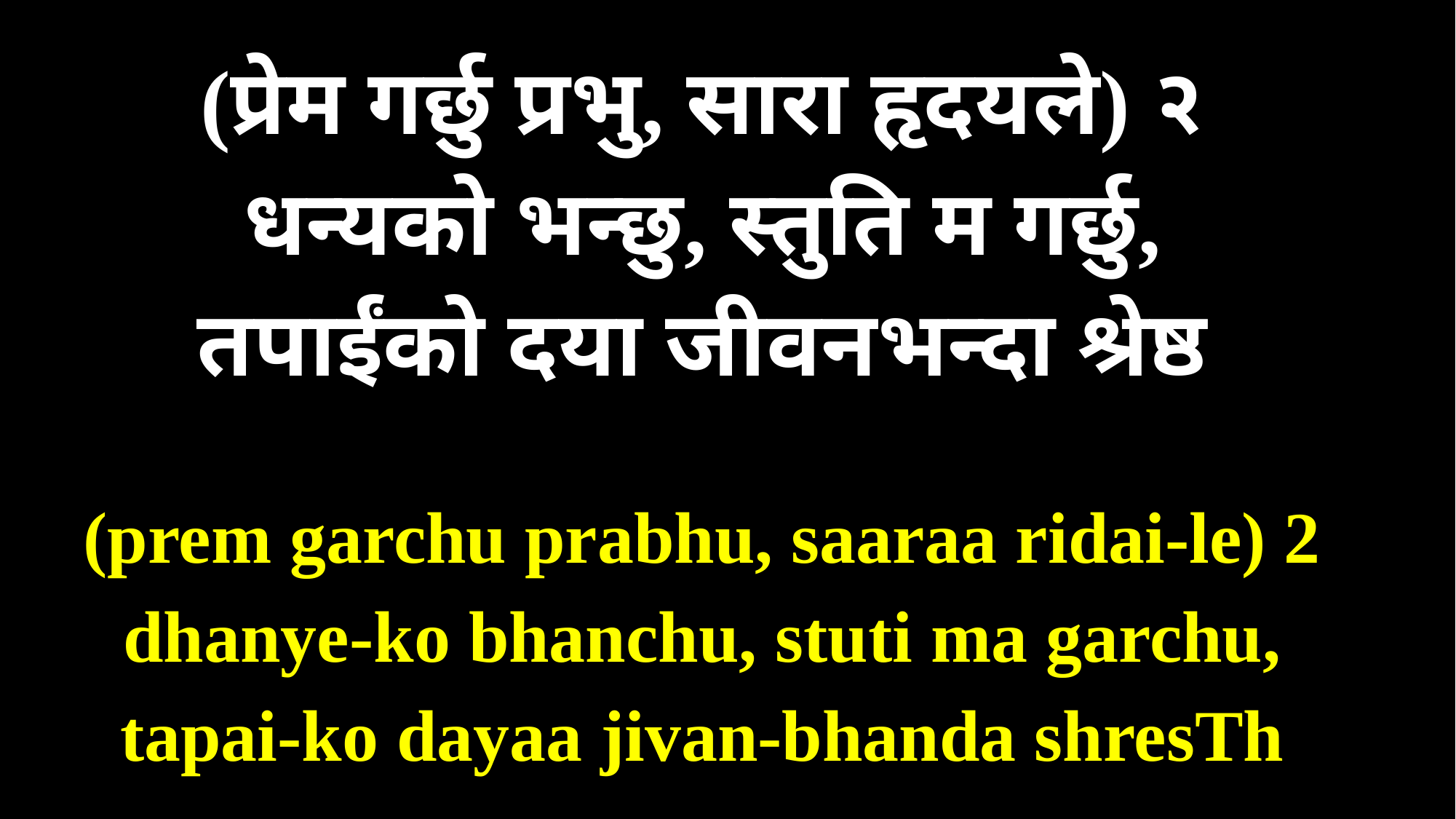

Verse1:
(प्रेम गर्छु प्रभु, सारा हृदयले) २
धन्यको भन्छु, स्तुति म गर्छु,
तपाईंको दया जीवनभन्दा श्रेष्ठ

(prem garchu prabhu, saaraa ridai-le) 2
dhanye-ko bhanchu, stuti ma garchu,
tapai-ko dayaa jivan-bhanda shresTh